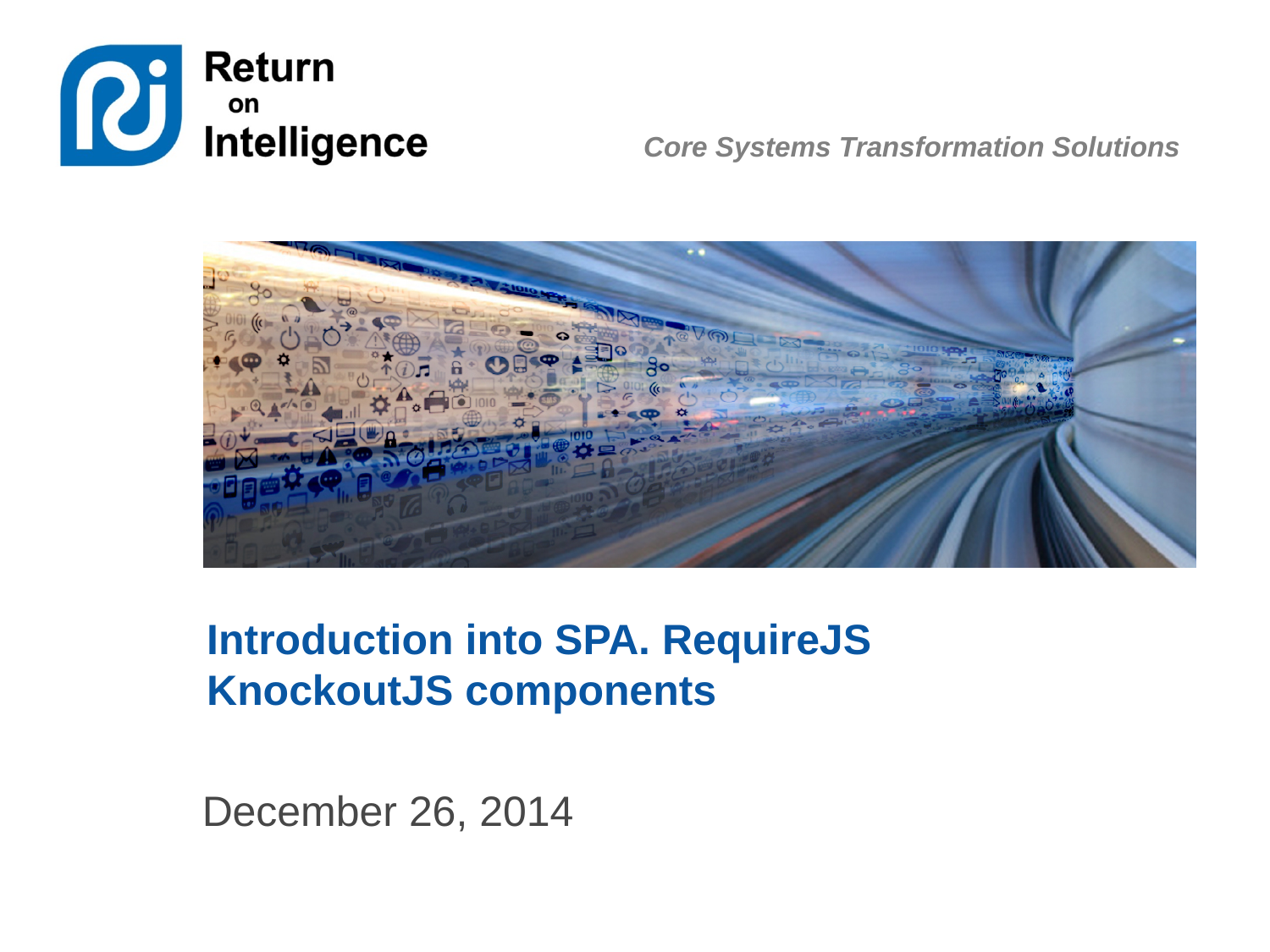

# Introduction into SPA. RequireJS KnockoutJS components
December 26, 2014